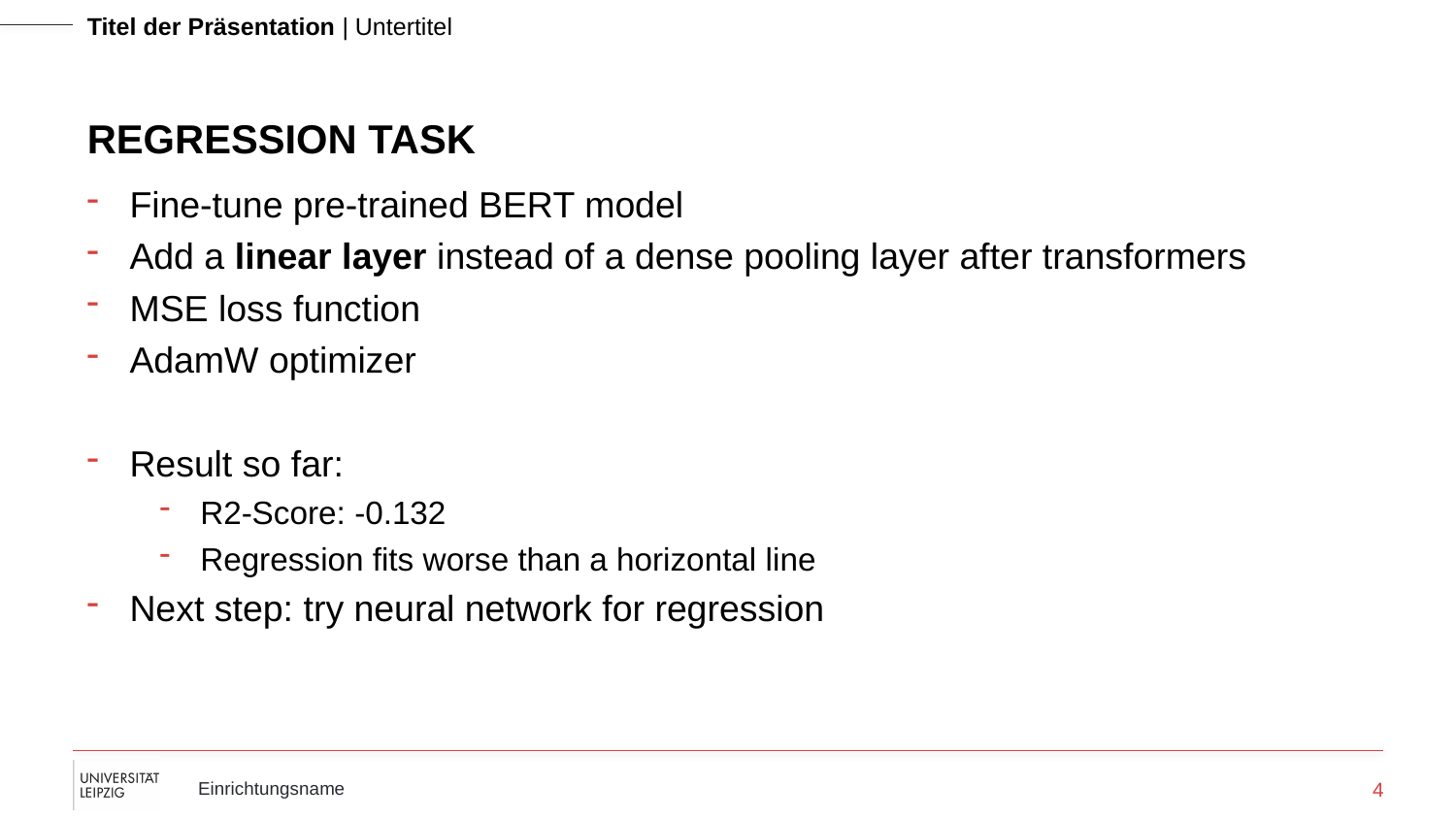

# Regression TASK
Fine-tune pre-trained BERT model
Add a linear layer instead of a dense pooling layer after transformers
MSE loss function
AdamW optimizer

Result so far:
R2-Score: -0.132
Regression fits worse than a horizontal line
Next step: try neural network for regression
4